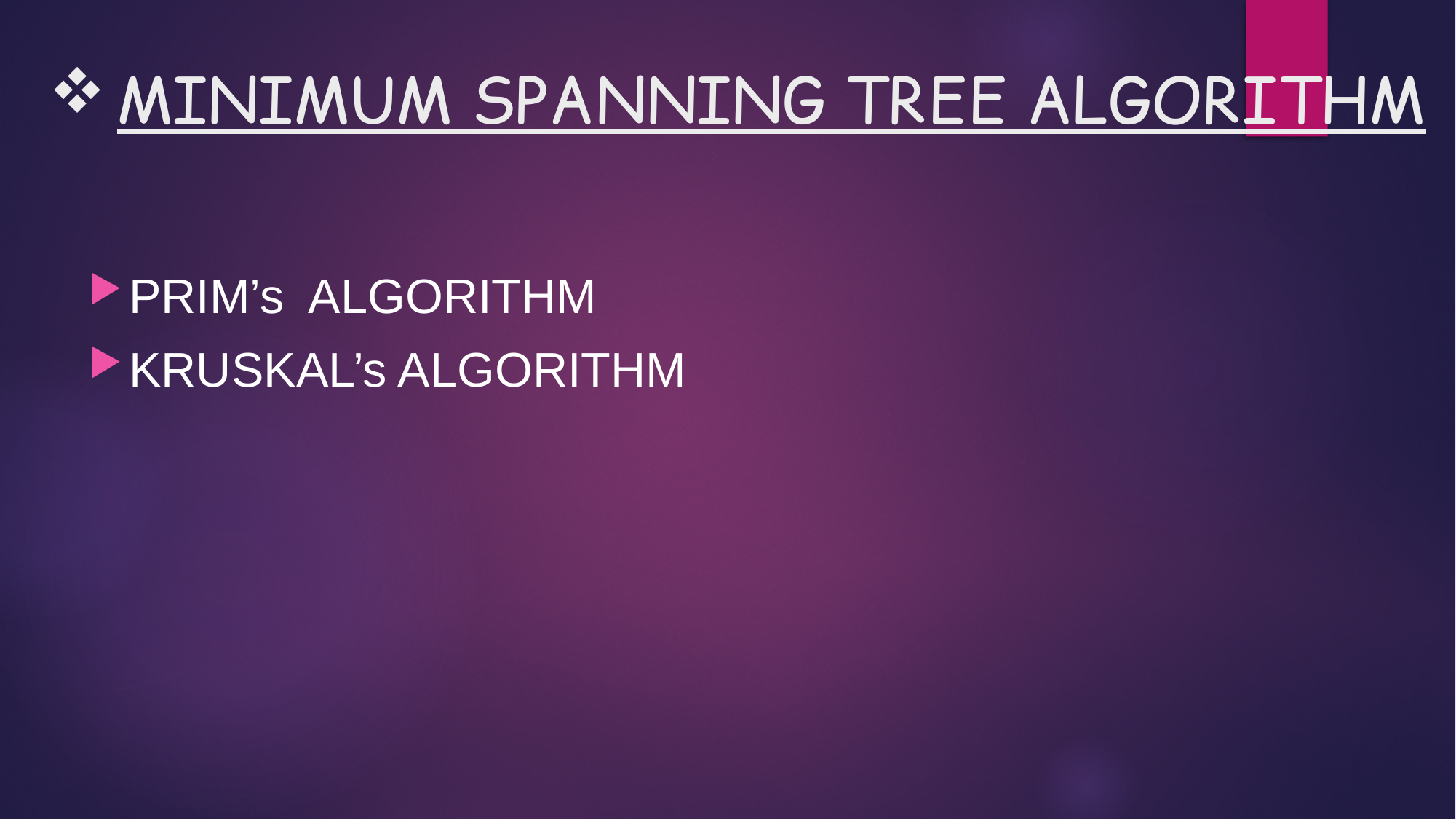

# MINIMUM SPANNING TREE ALGORITHM
PRIM’s  ALGORITHM
KRUSKAL’s ALGORITHM